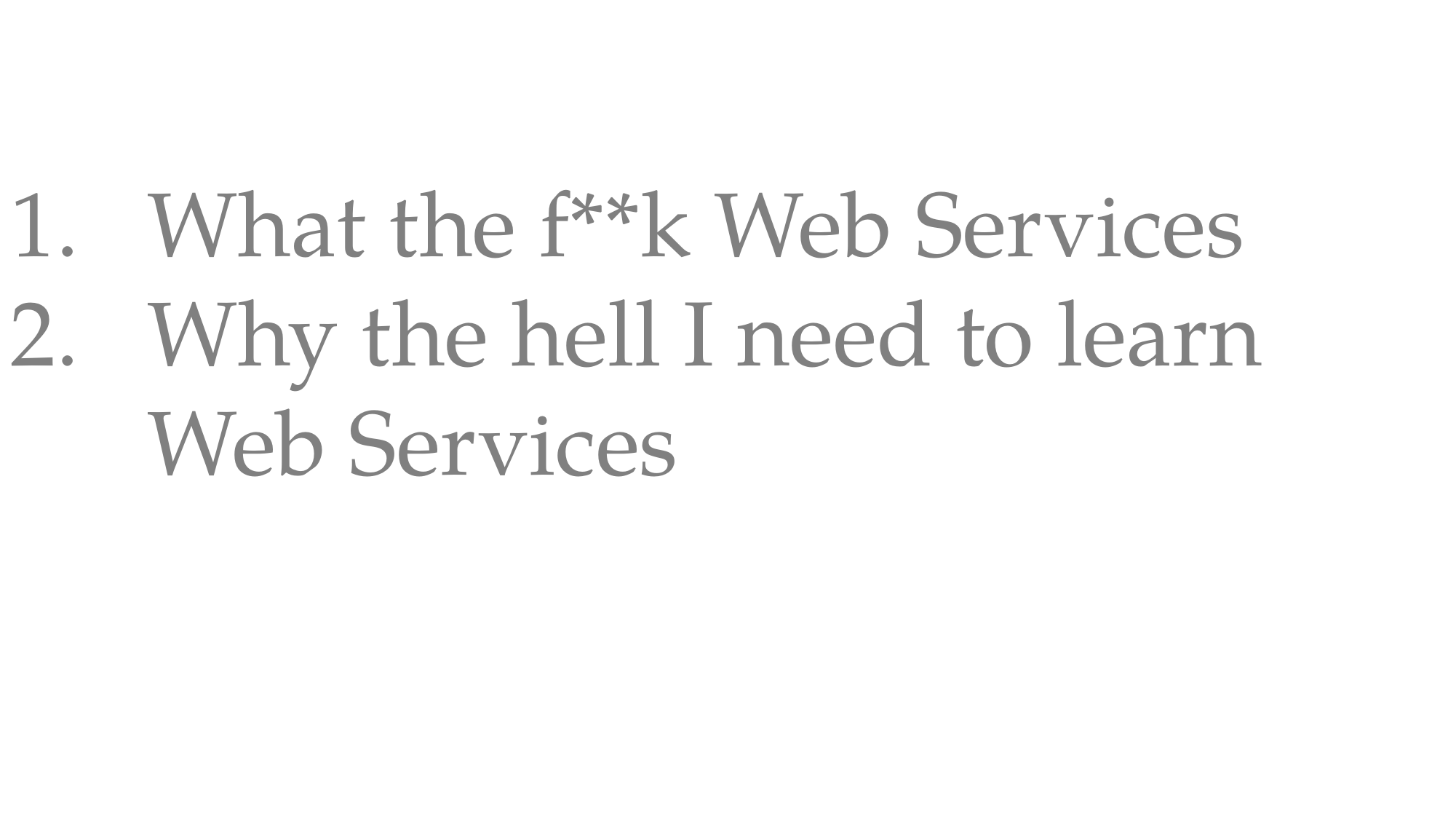

What the f**k Web Services
Why the hell I need to learn Web Services